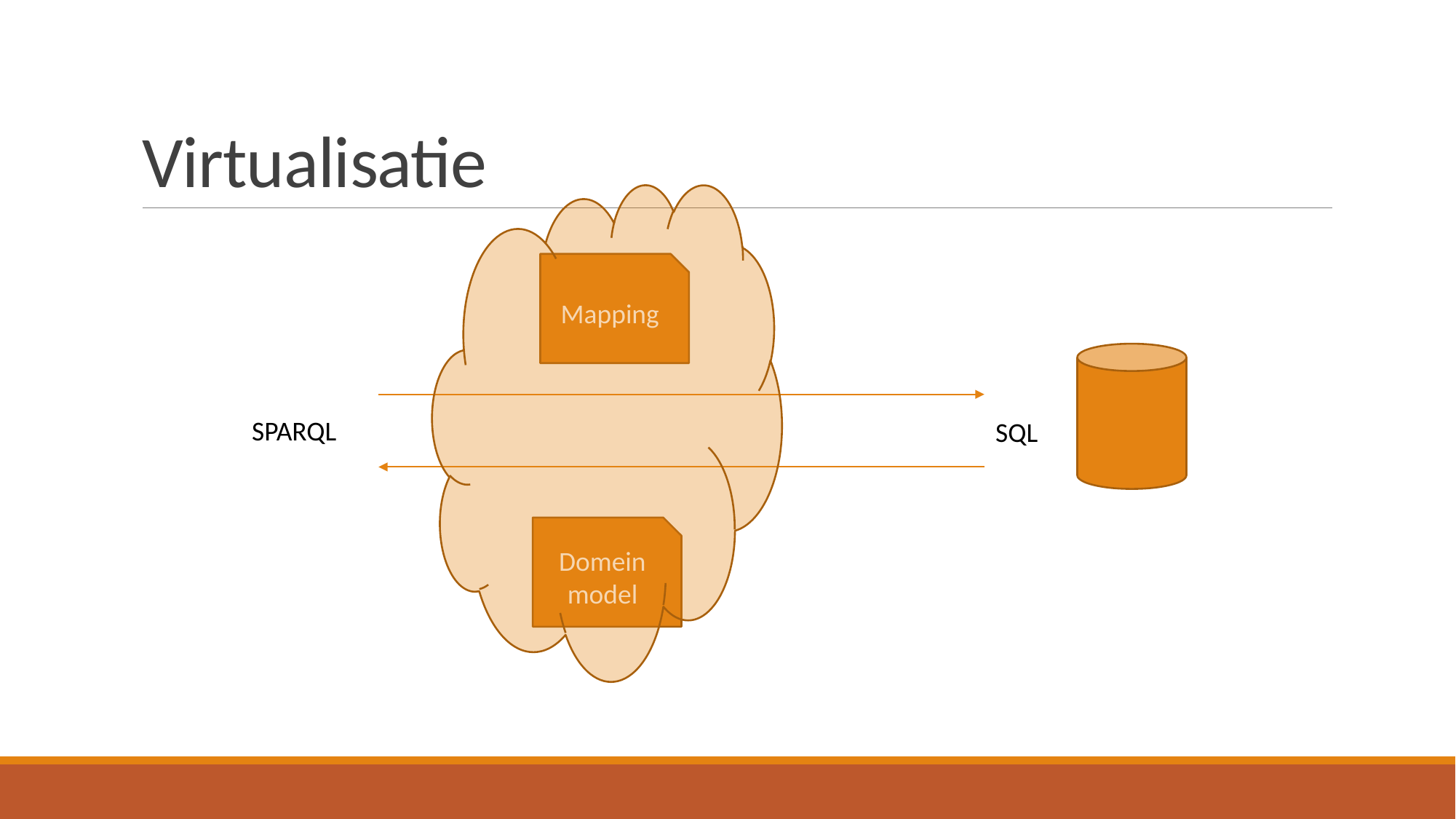

# Virtualisatie

Mapping

SPARQL
SQL
Domein model